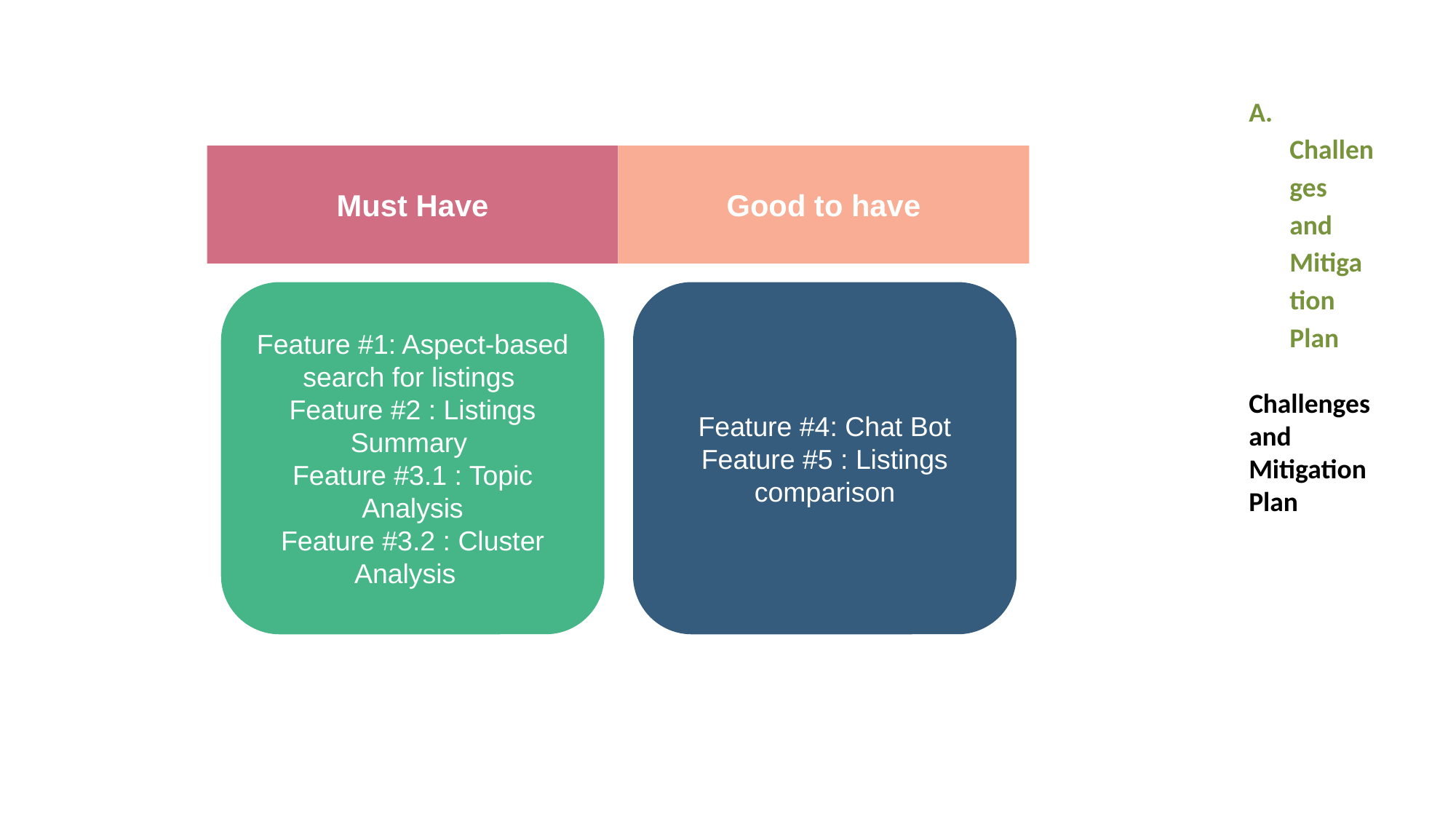

Challenges and Mitigation Plan
 Challenges and Mitigation Plan

Must Have
Good to have
Feature #1: Aspect-based search for listings
Feature #2 : Listings Summary
Feature #3.1 : Topic Analysis
Feature #3.2 : Cluster Analysis
Feature #4: Chat Bot
Feature #5 : Listings comparison